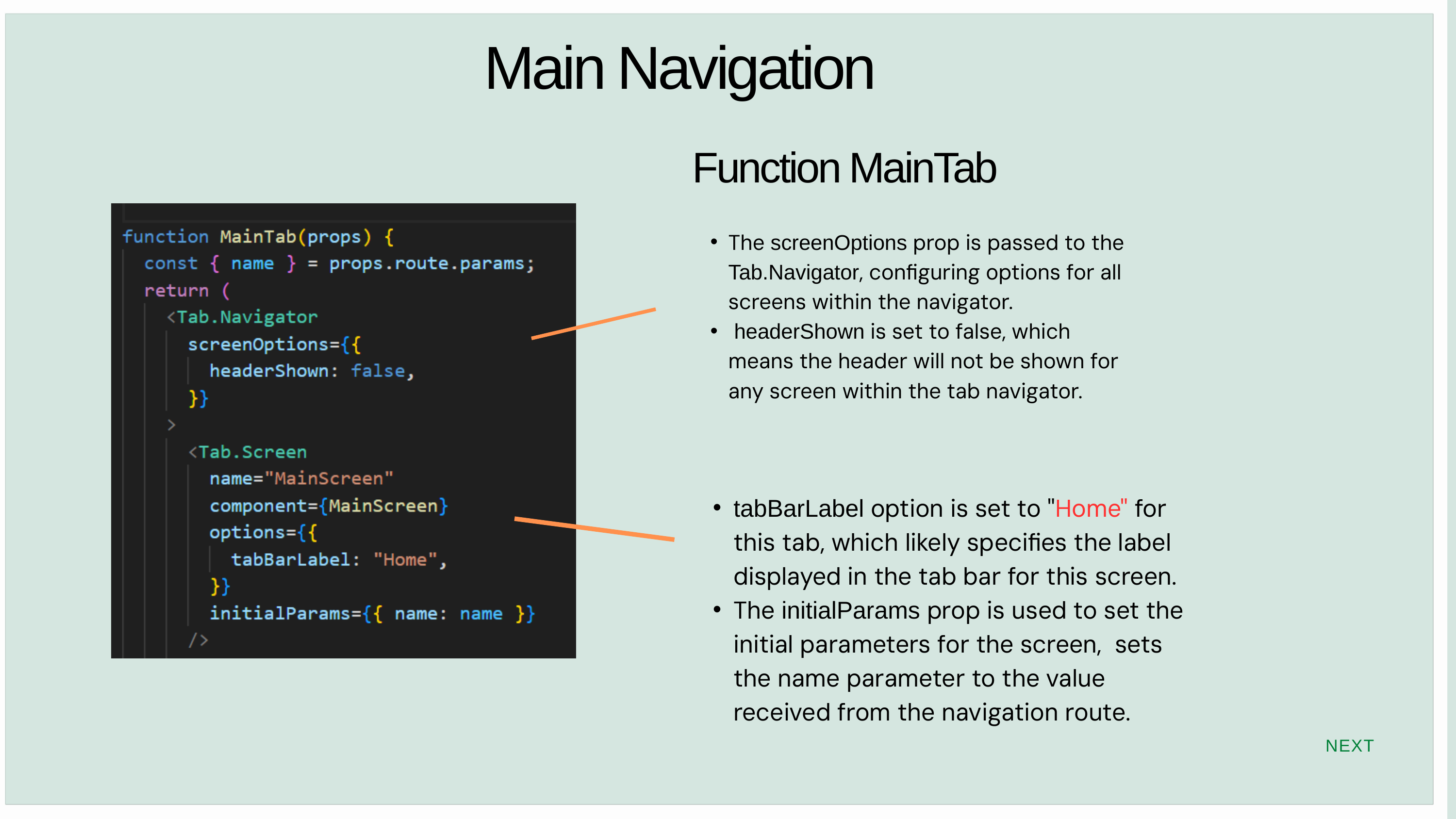

Main Navigation
Function MainTab

The screenOptions prop is passed to the Tab.Navigator, configuring options for all screens within the navigator.
 headerShown is set to false, which means the header will not be shown for any screen within the tab navigator.

tabBarLabel option is set to "Home" for this tab, which likely specifies the label displayed in the tab bar for this screen.
The initialParams prop is used to set the initial parameters for the screen,  sets the name parameter to the value received from the navigation route.

NEXT